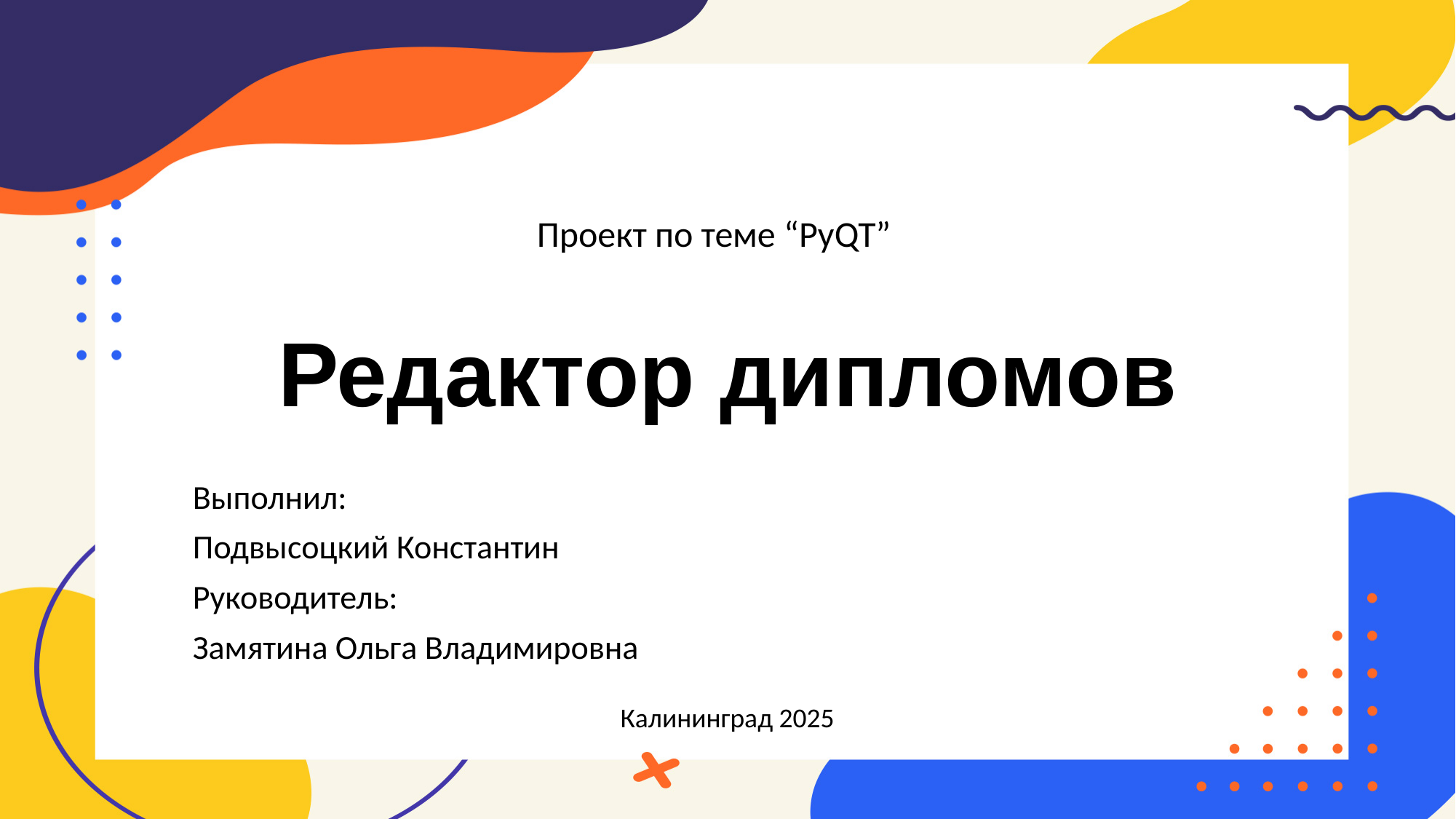

Проект по теме “PyQT”
# Редактор дипломов
Выполнил:
Подвысоцкий Константин
Руководитель:
Замятина Ольга Владимировна
Калининград 2025